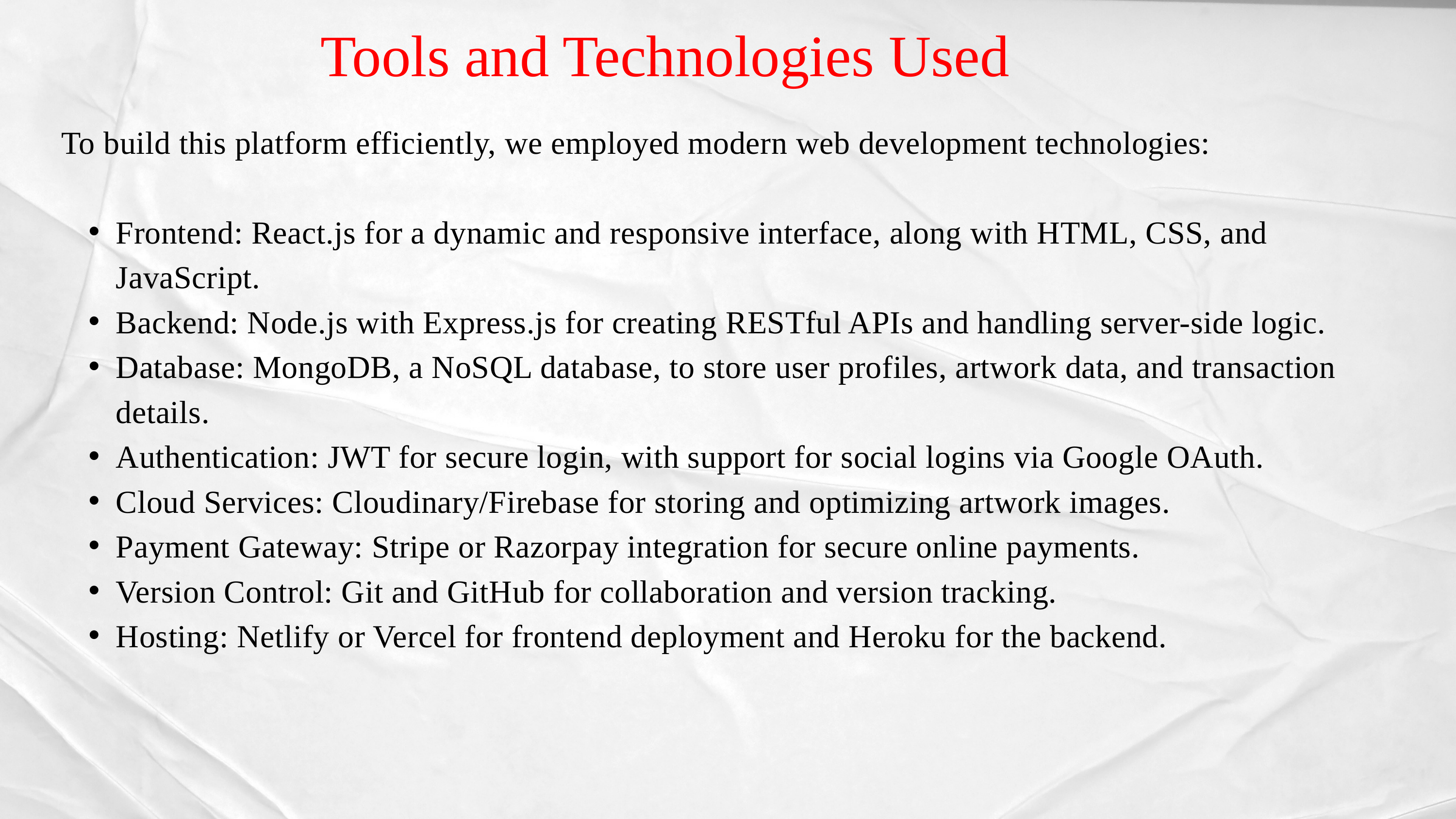

Tools and Technologies Used
To build this platform efficiently, we employed modern web development technologies:

Frontend: React.js for a dynamic and responsive interface, along with HTML, CSS, and JavaScript.
Backend: Node.js with Express.js for creating RESTful APIs and handling server-side logic.
Database: MongoDB, a NoSQL database, to store user profiles, artwork data, and transaction details.
Authentication: JWT for secure login, with support for social logins via Google OAuth.
Cloud Services: Cloudinary/Firebase for storing and optimizing artwork images.
Payment Gateway: Stripe or Razorpay integration for secure online payments.
Version Control: Git and GitHub for collaboration and version tracking.
Hosting: Netlify or Vercel for frontend deployment and Heroku for the backend.